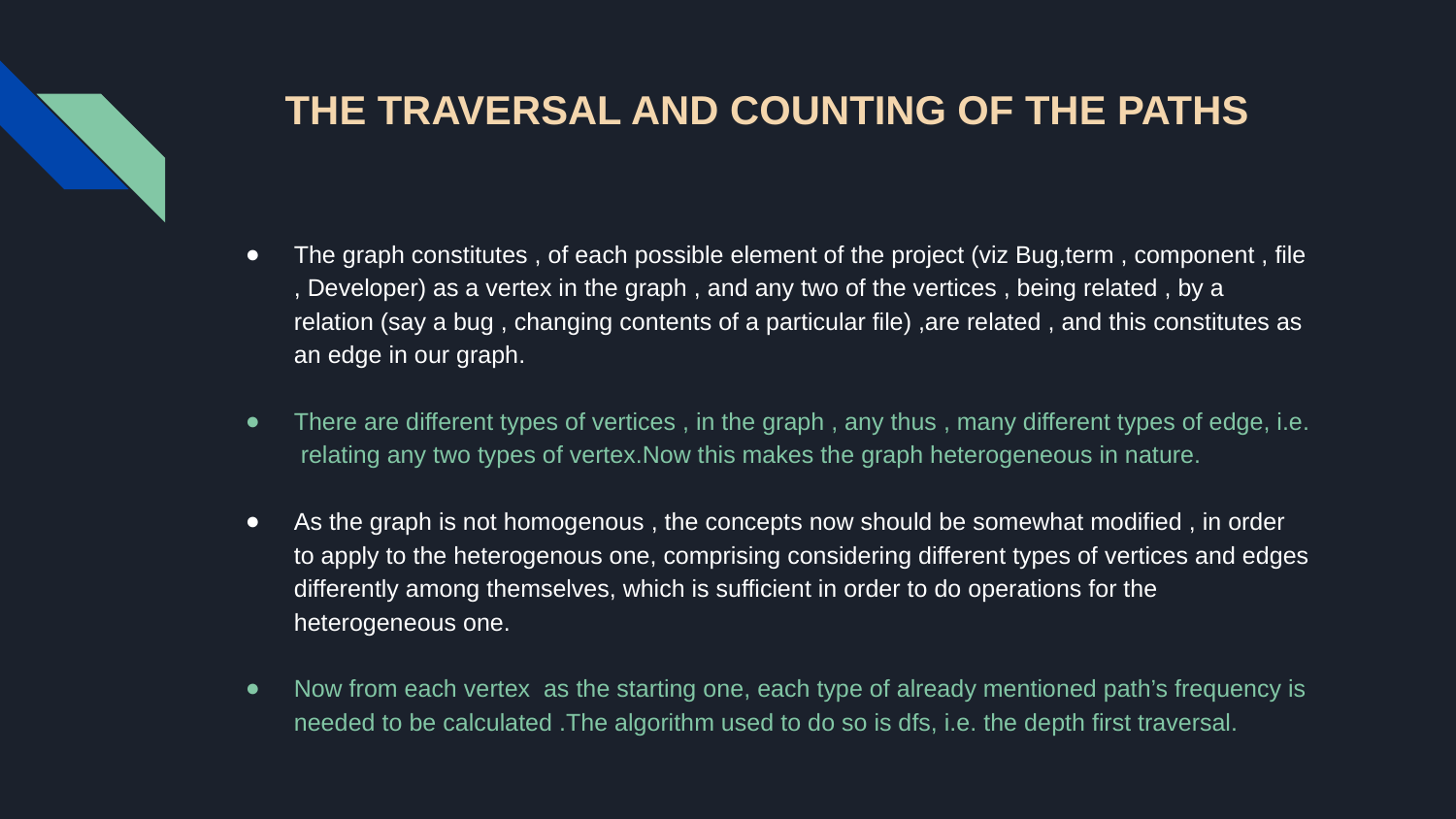

# THE TRAVERSAL AND COUNTING OF THE PATHS
The graph constitutes , of each possible element of the project (viz Bug,term , component , file , Developer) as a vertex in the graph , and any two of the vertices , being related , by a relation (say a bug , changing contents of a particular file) ,are related , and this constitutes as an edge in our graph.

There are different types of vertices , in the graph , any thus , many different types of edge, i.e.  relating any two types of vertex.Now this makes the graph heterogeneous in nature.

As the graph is not homogenous , the concepts now should be somewhat modified , in order to apply to the heterogenous one, comprising considering different types of vertices and edges differently among themselves, which is sufficient in order to do operations for the heterogeneous one.

Now from each vertex  as the starting one, each type of already mentioned path’s frequency is needed to be calculated .The algorithm used to do so is dfs, i.e. the depth first traversal.